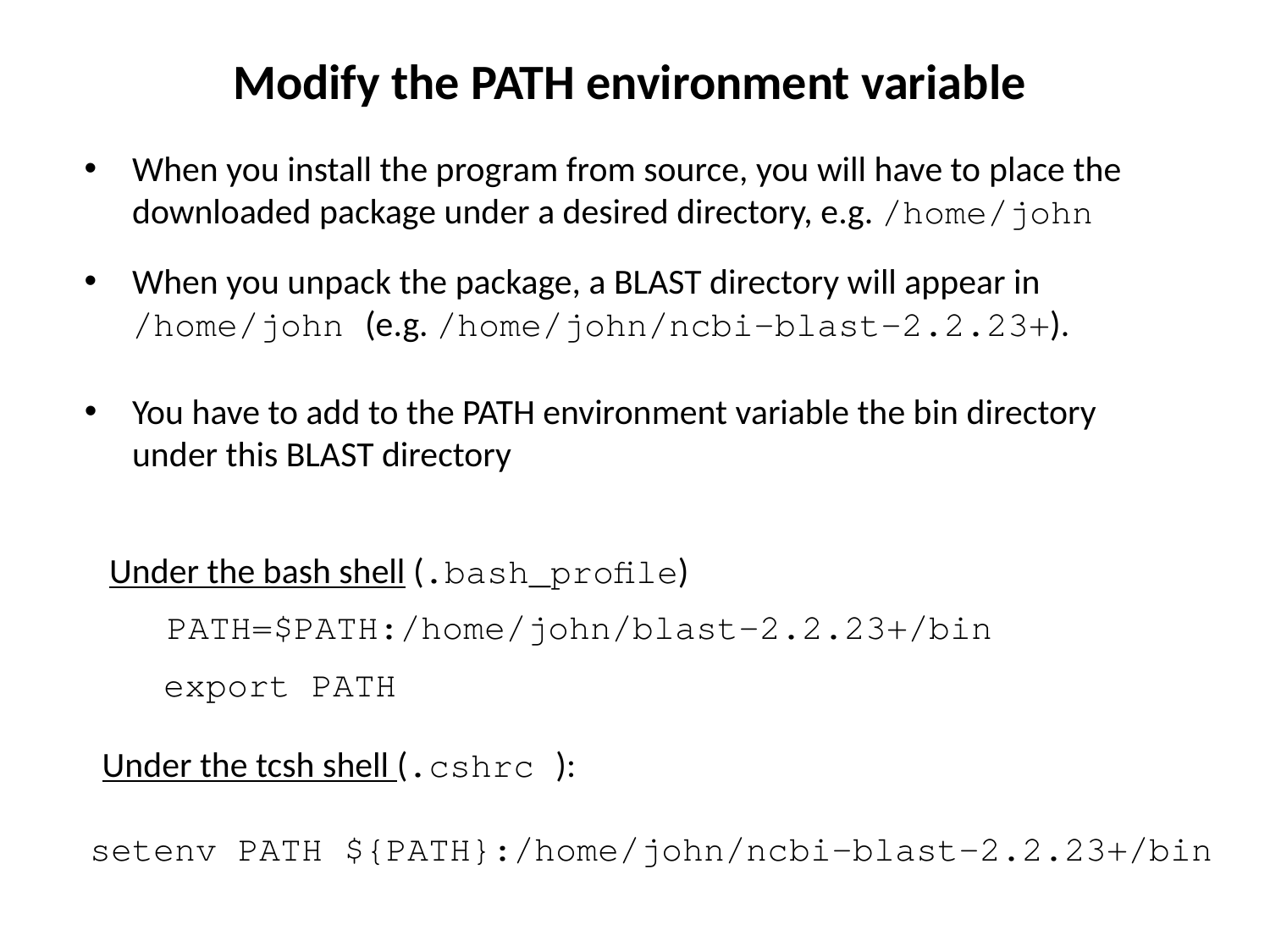

# Modify the PATH environment variable
When you install the program from source, you will have to place the downloaded package under a desired directory, e.g. /home/john
When you unpack the package, a BLAST directory will appear in /home/john (e.g. /home/john/ncbi-blast-2.2.23+).
You have to add to the PATH environment variable the bin directory under this BLAST directory
Under the bash shell (.bash_profile)
PATH=$PATH:/home/john/blast-2.2.23+/bin
export PATH
Under the tcsh shell (.cshrc ):
setenv PATH ${PATH}:/home/john/ncbi-blast-2.2.23+/bin